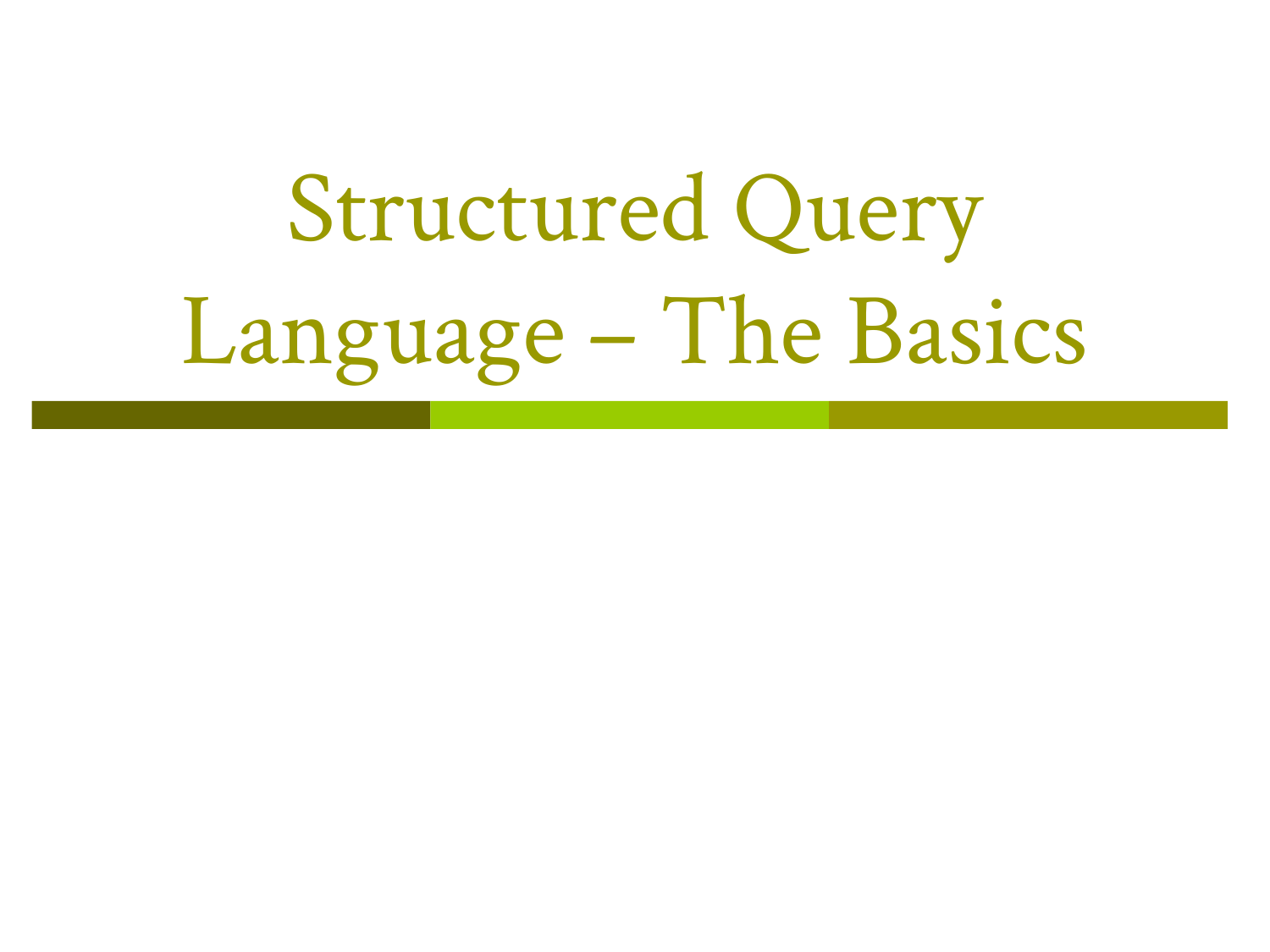

# Structured Query Language – The Basics